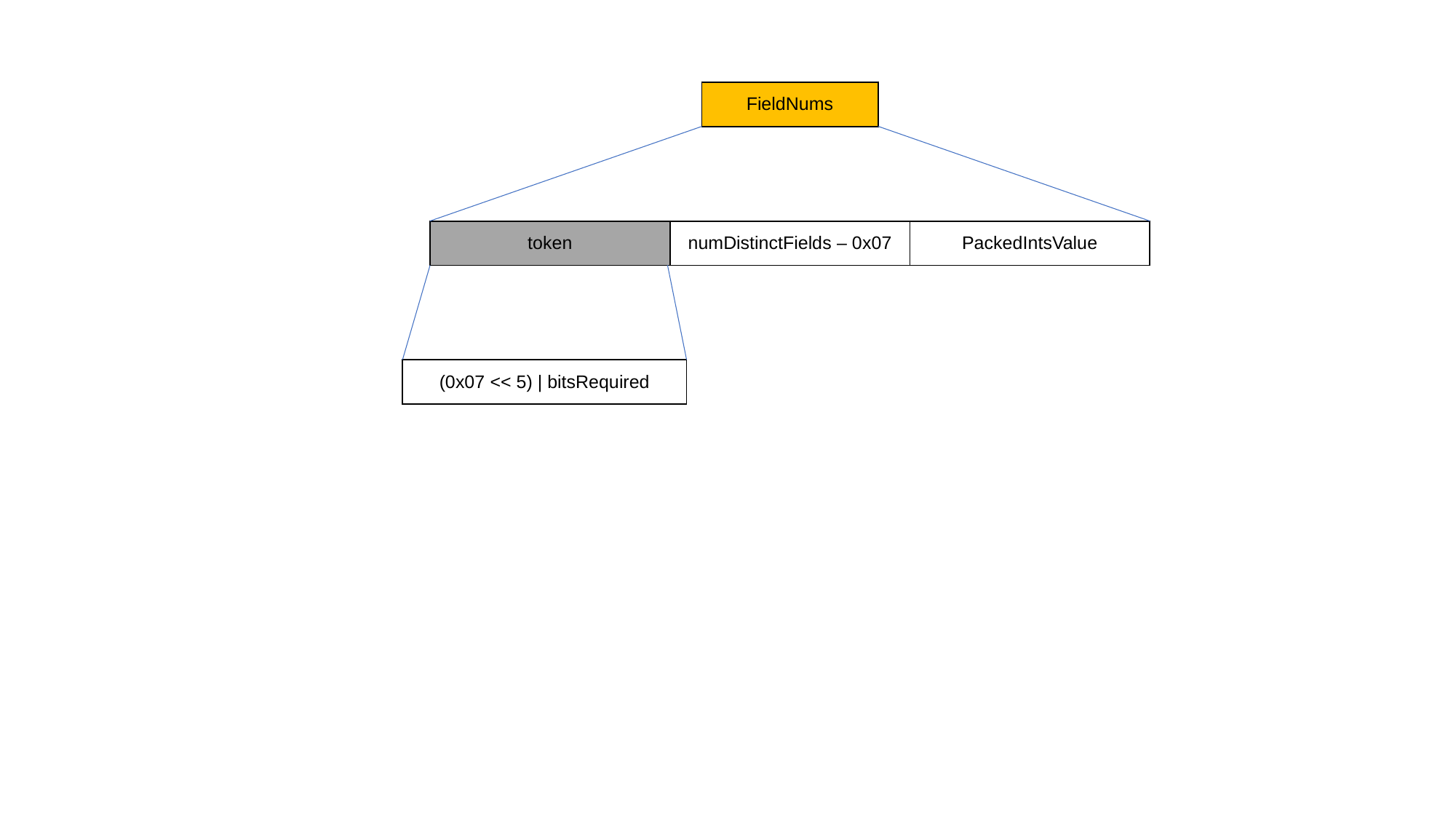

| FieldNums |
| --- |
| token | numDistinctFields – 0x07 | PackedIntsValue |
| --- | --- | --- |
| (0x07 << 5) | bitsRequired |
| --- |